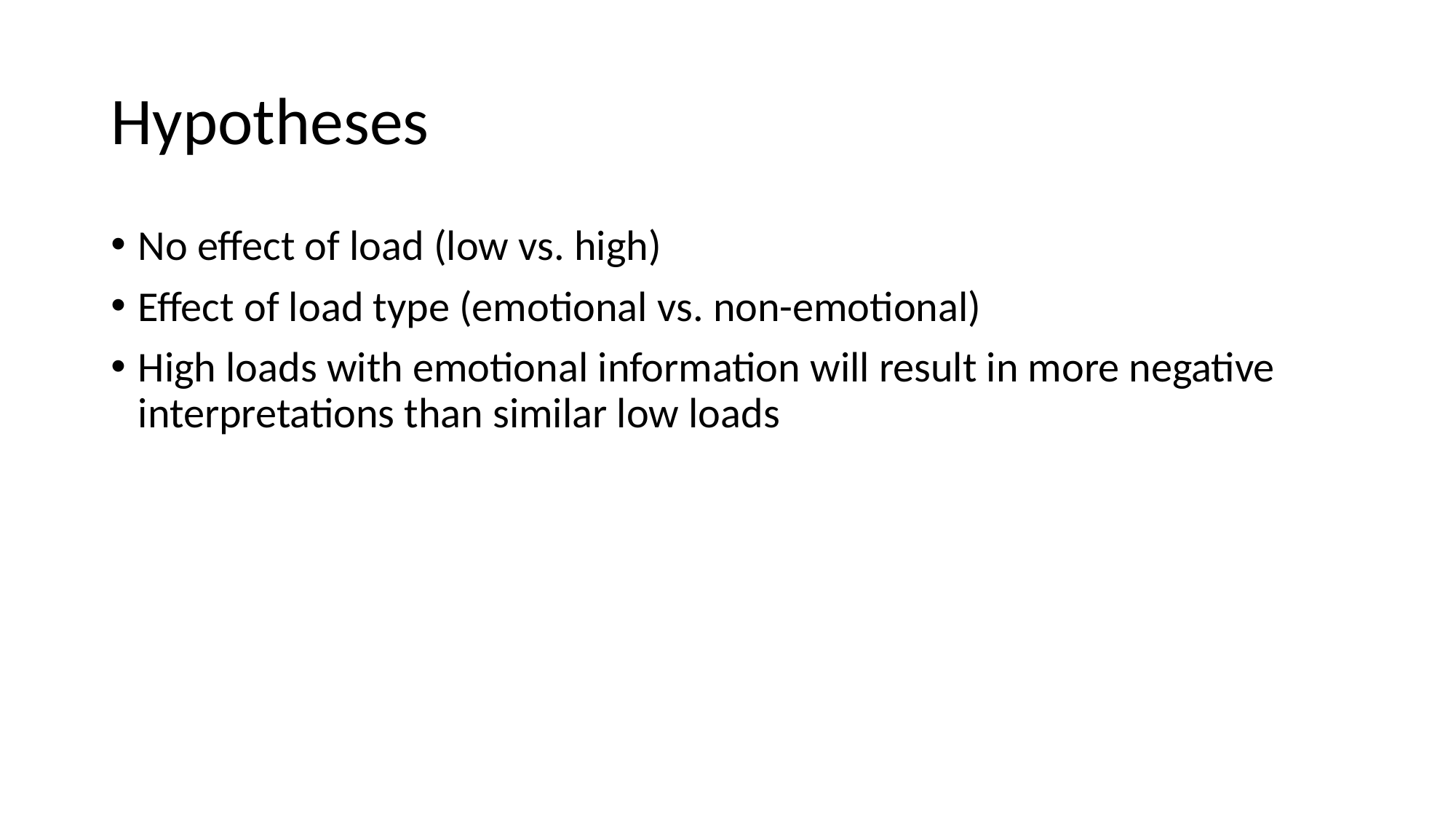

# Hypotheses
No effect of load (low vs. high)
Effect of load type (emotional vs. non-emotional)
High loads with emotional information will result in more negative interpretations than similar low loads